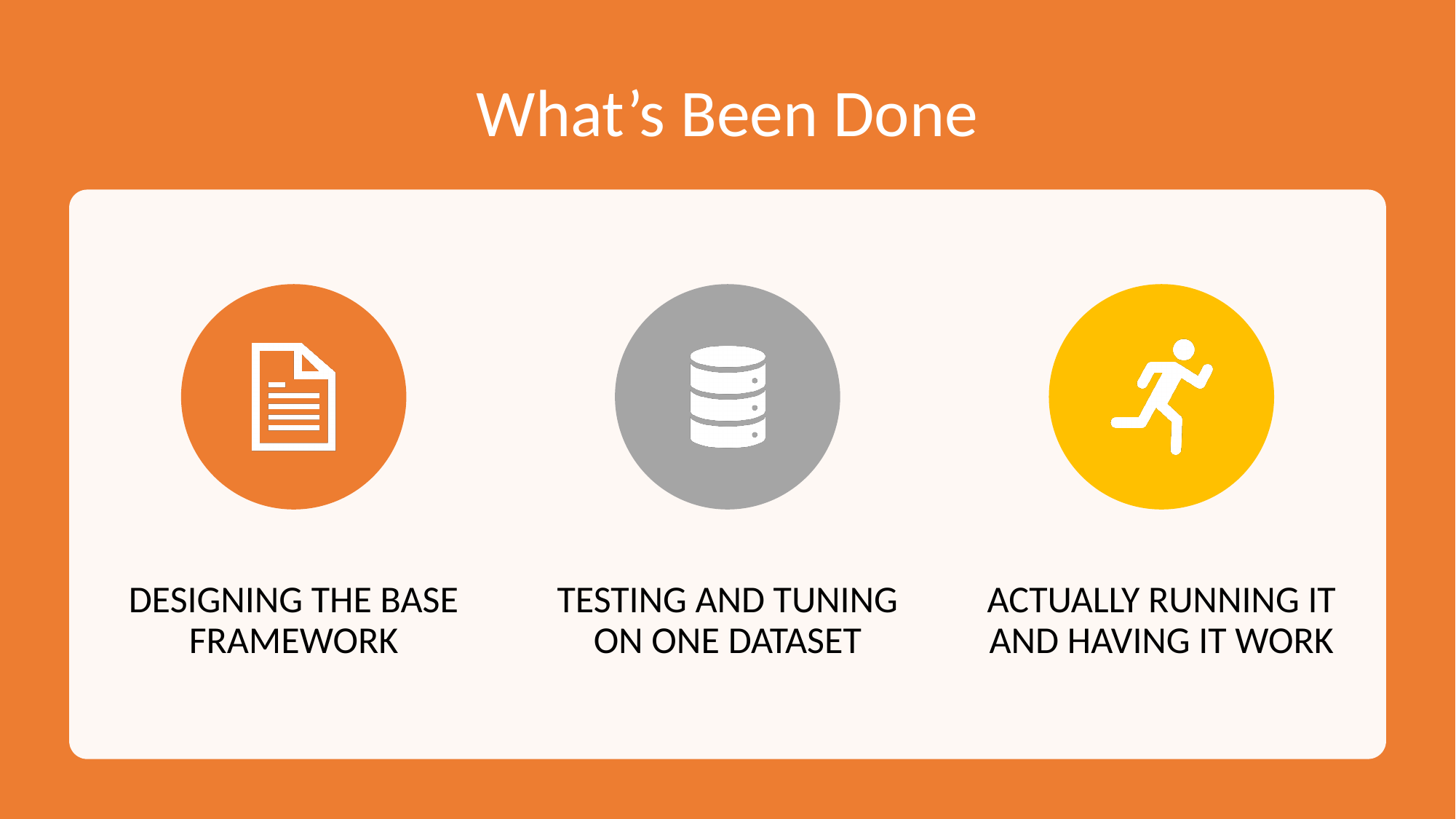

# What’s Been Done

Designing the base framework
Testing and tuning on one dataset
Actually running it and having it work